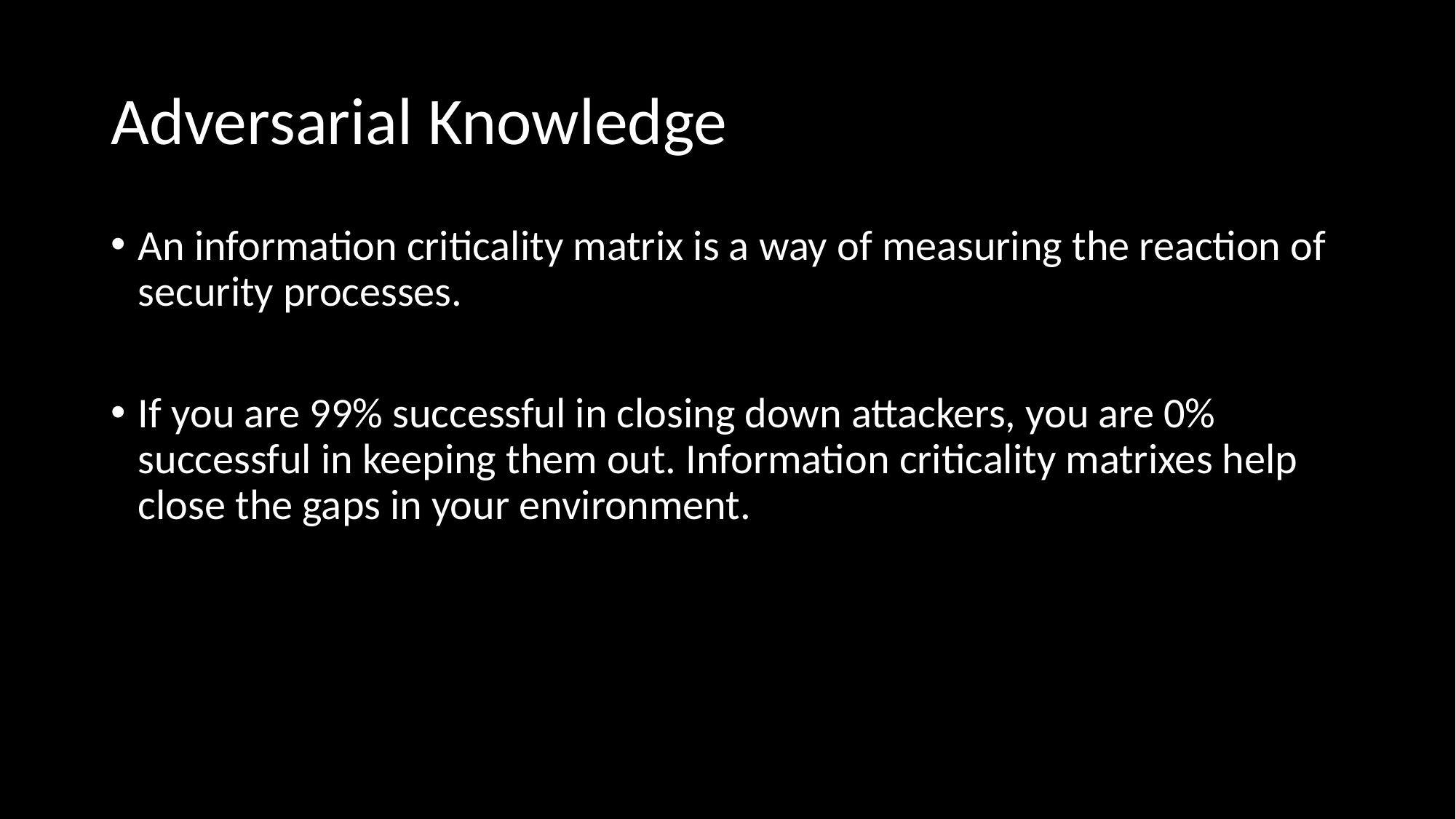

# Adversarial Knowledge
An information criticality matrix is a way of measuring the reaction of security processes.

If you are 99% successful in closing down attackers, you are 0% successful in keeping them out. Information criticality matrixes help close the gaps in your environment.